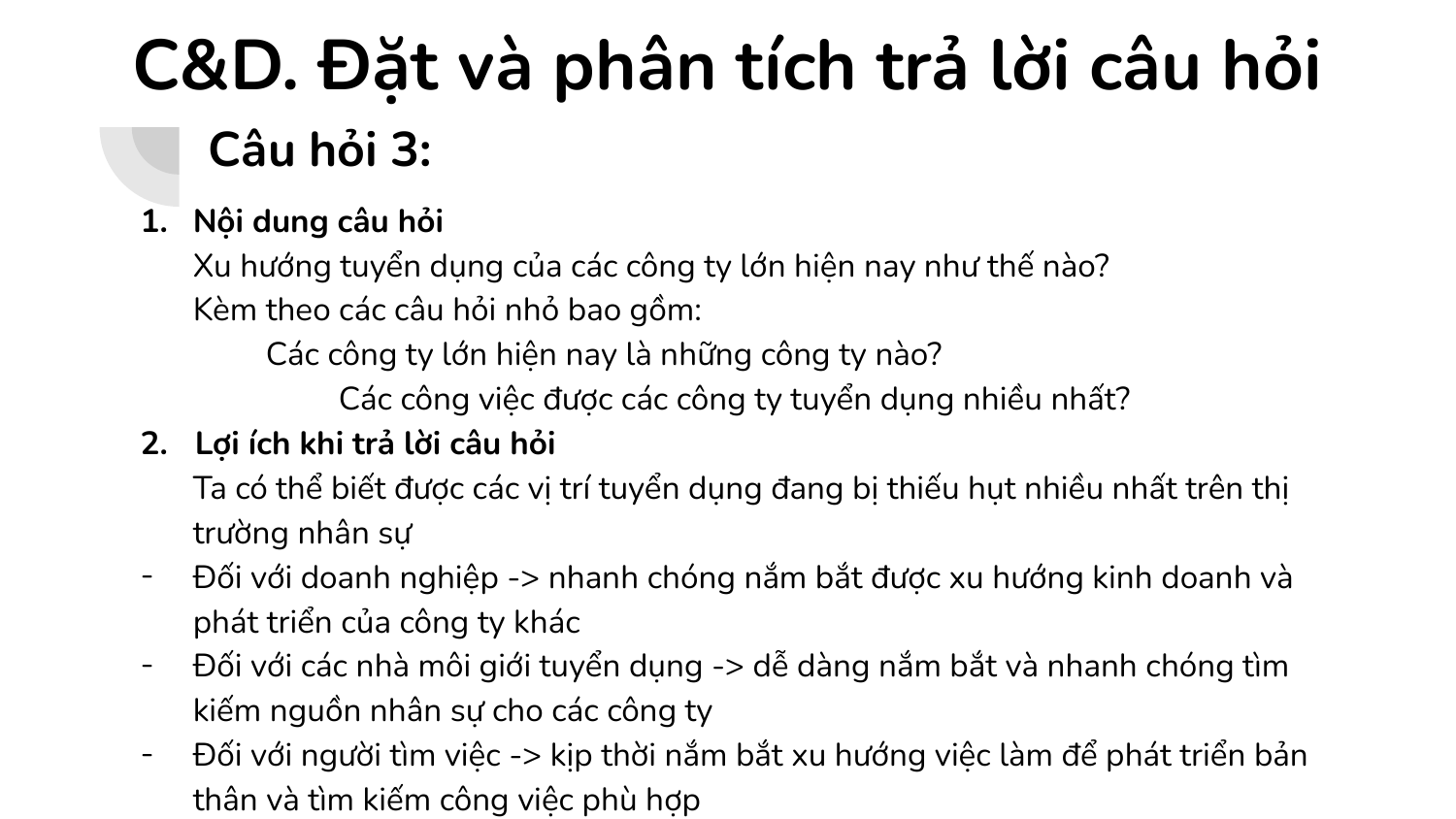

C&D. Đặt và phân tích trả lời câu hỏi
Câu hỏi 3:
Nội dung câu hỏi
Xu hướng tuyển dụng của các công ty lớn hiện nay như thế nào?
Kèm theo các câu hỏi nhỏ bao gồm:
Các công ty lớn hiện nay là những công ty nào?
	Các công việc được các công ty tuyển dụng nhiều nhất?
Lợi ích khi trả lời câu hỏi
Ta có thể biết được các vị trí tuyển dụng đang bị thiếu hụt nhiều nhất trên thị trường nhân sự
Đối với doanh nghiệp -> nhanh chóng nắm bắt được xu hướng kinh doanh và phát triển của công ty khác
Đối với các nhà môi giới tuyển dụng -> dễ dàng nắm bắt và nhanh chóng tìm kiếm nguồn nhân sự cho các công ty
Đối với người tìm việc -> kịp thời nắm bắt xu hướng việc làm để phát triển bản thân và tìm kiếm công việc phù hợp